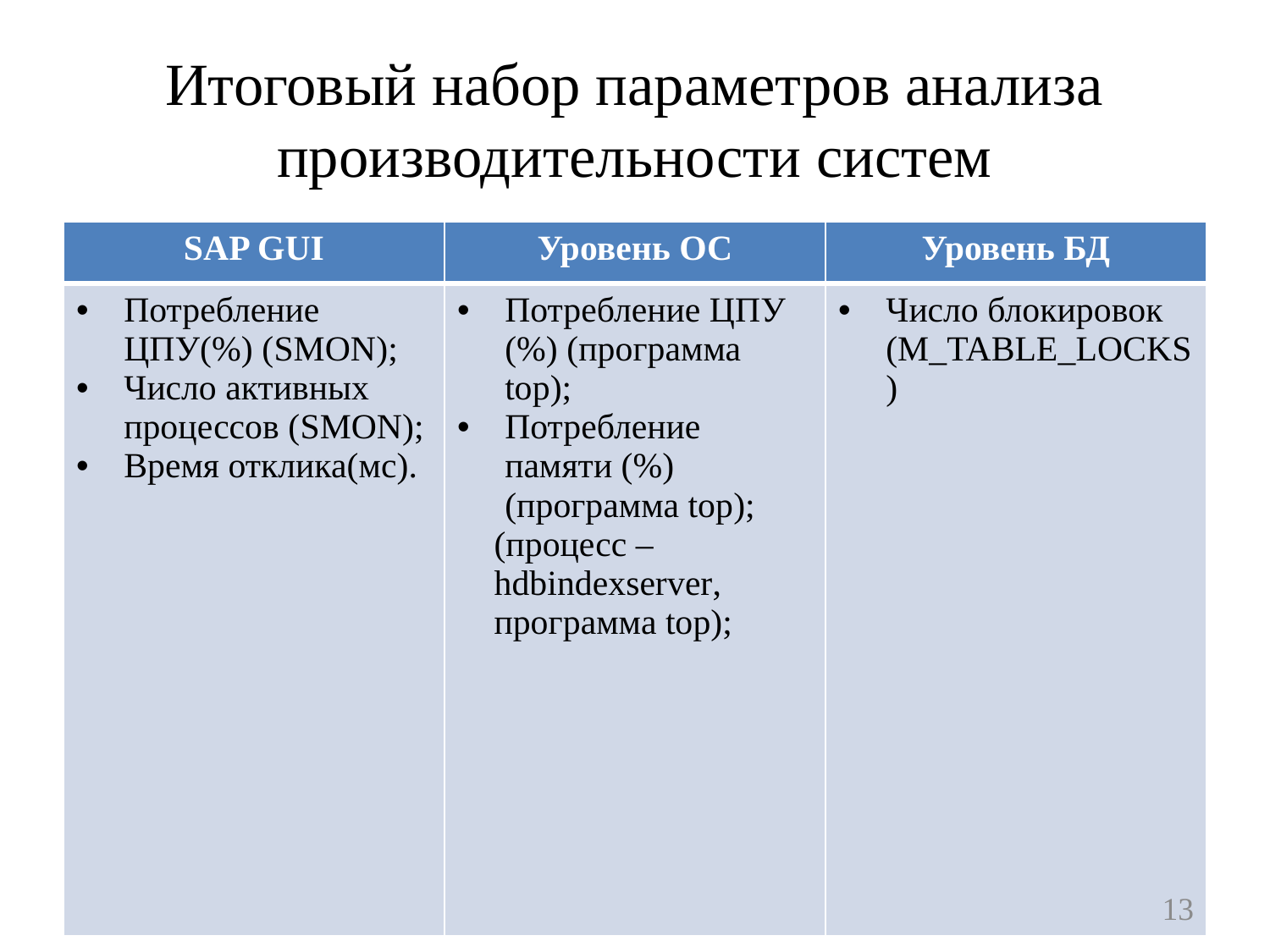

# Итоговый набор параметров анализа производительности систем
| SAP GUI | Уровень ОС | Уровень БД |
| --- | --- | --- |
| Потребление ЦПУ(%) (SMON); Число активных процессов (SMON); Время отклика(мс). | Потребление ЦПУ (%) (программа top); Потребление памяти (%) (программа top); (процесс – hdbindexserver, программа top); | Число блокировок (M\_TABLE\_LOCKS) |
13